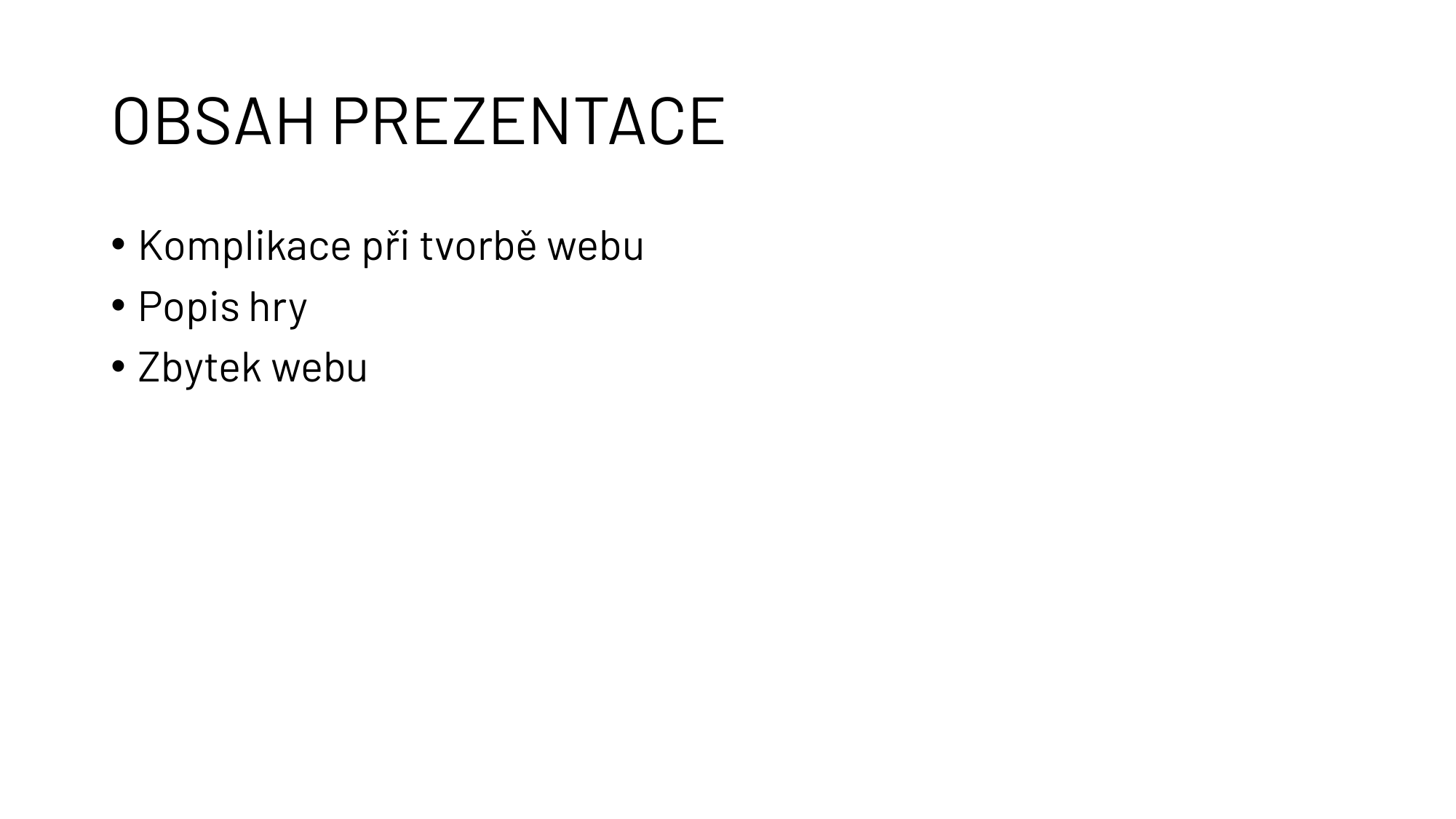

# OBSAH PREZENTACE
Komplikace při tvorbě webu
Popis hry
Zbytek webu